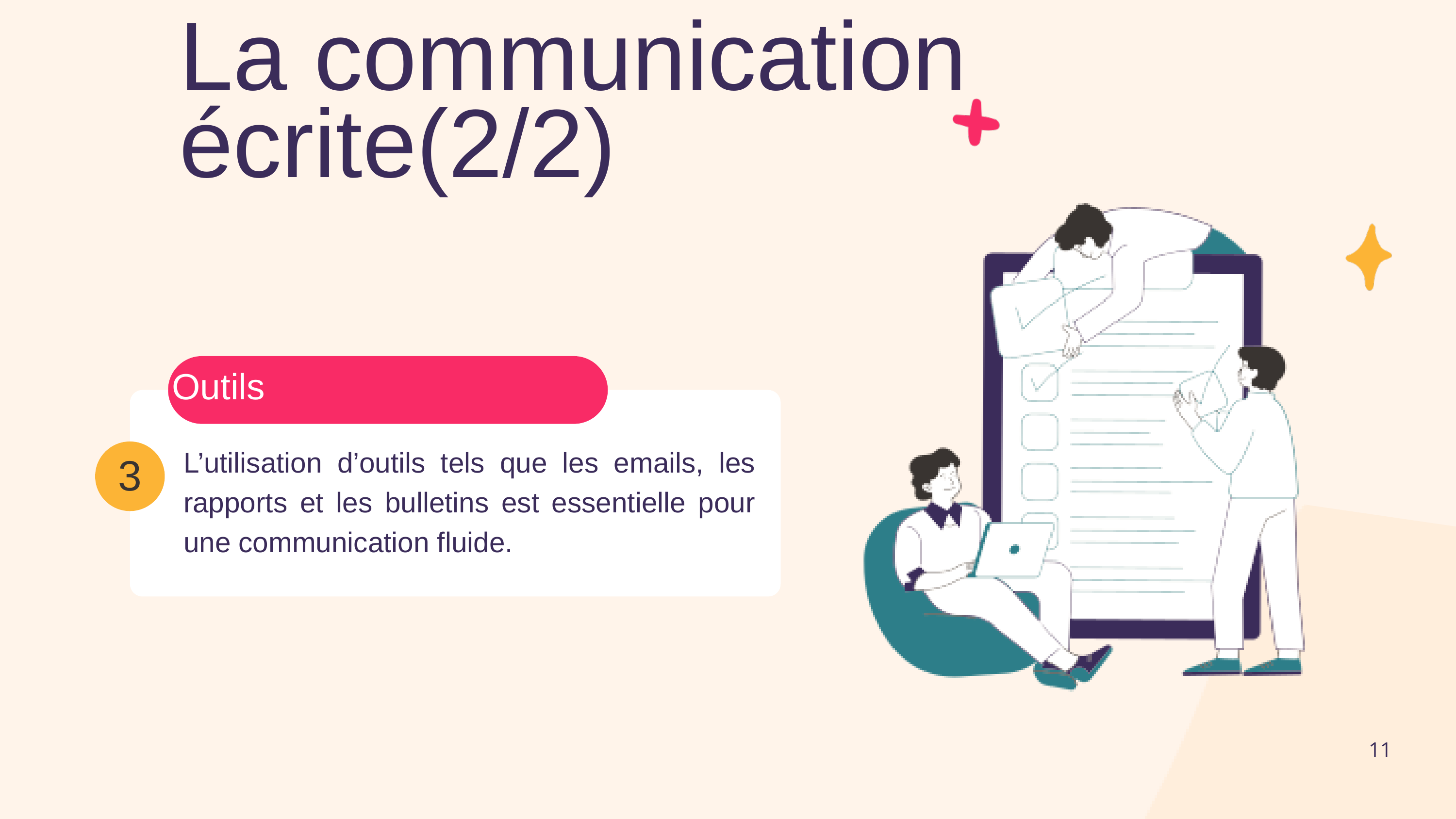

La communication écrite(2/2)

Outils

L’utilisation d’outils tels que les emails, les rapports et les bulletins est essentielle pour une communication fluide.

3

11